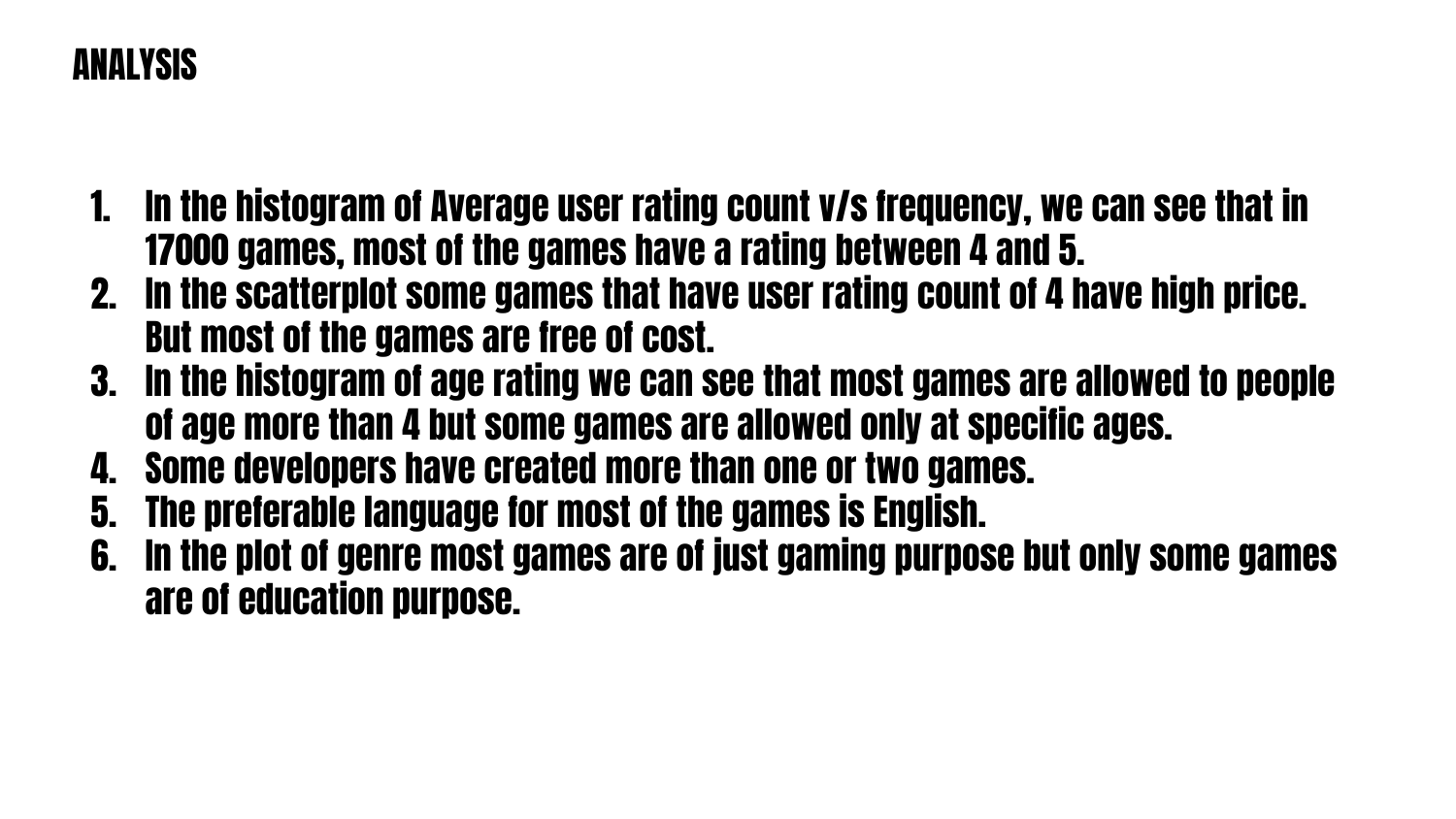

ANALYSIS
In the histogram of Average user rating count v/s frequency, we can see that in 17000 games, most of the games have a rating between 4 and 5.
In the scatterplot some games that have user rating count of 4 have high price. But most of the games are free of cost.
In the histogram of age rating we can see that most games are allowed to people of age more than 4 but some games are allowed only at specific ages.
Some developers have created more than one or two games.
The preferable language for most of the games is English.
In the plot of genre most games are of just gaming purpose but only some games are of education purpose.